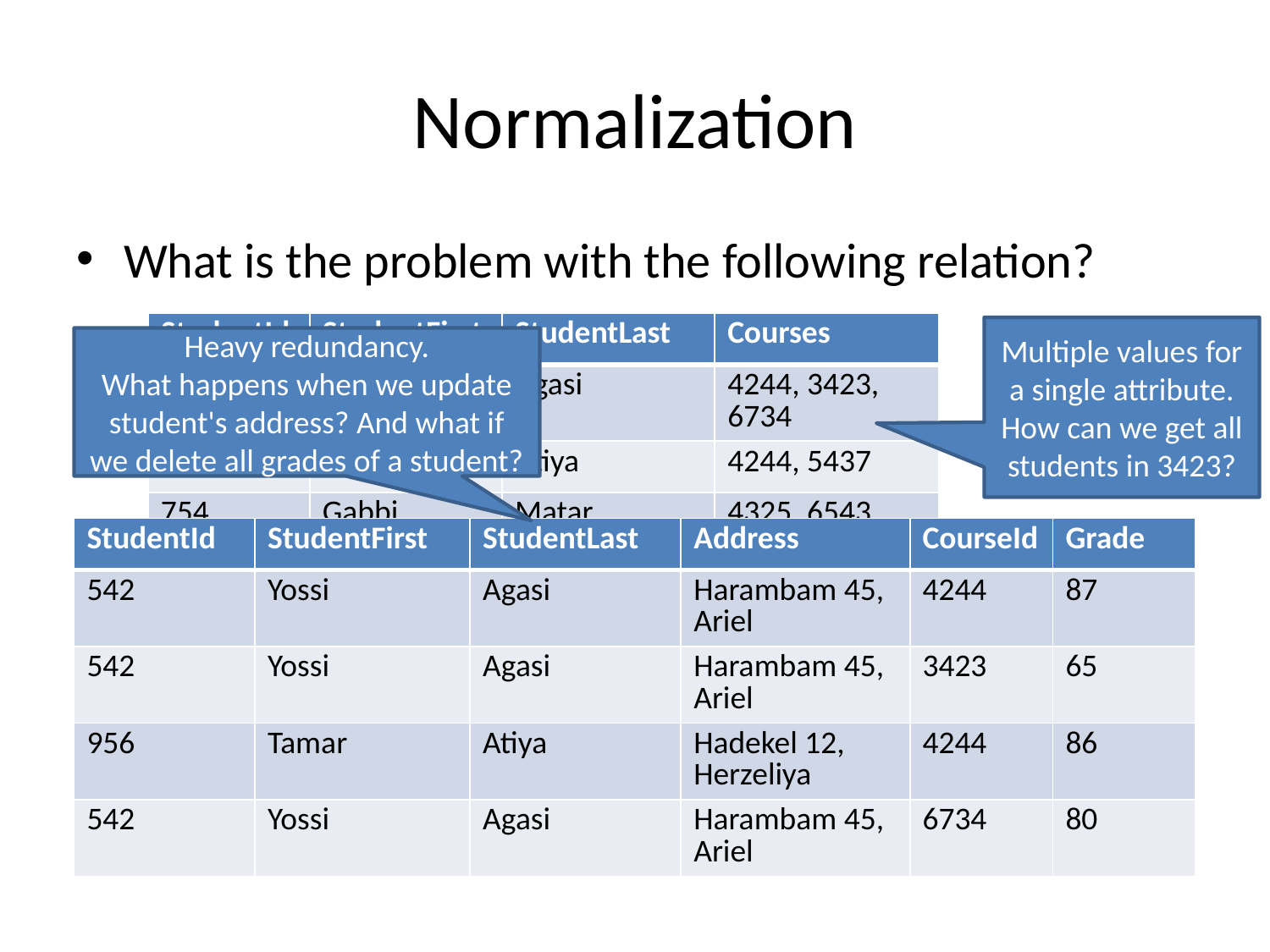

# Normalization
What is the problem with the following relation?

And with this one?
| StudentId | StudentFirst | StudentLast | Courses |
| --- | --- | --- | --- |
| 542 | Yossi | Agasi | 4244, 3423, 6734 |
| 956 | Tamar | Atiya | 4244, 5437 |
| 754 | Gabbi | Matar | 4325, 6543, 564 |
| 327 | Shay | Shalom | 5324 |
Multiple values for a single attribute. How can we get all students in 3423?
Heavy redundancy.
What happens when we update student's address? And what if we delete all grades of a student?
| StudentId | StudentFirst | StudentLast | Address | CourseId | Grade |
| --- | --- | --- | --- | --- | --- |
| 542 | Yossi | Agasi | Harambam 45, Ariel | 4244 | 87 |
| 542 | Yossi | Agasi | Harambam 45, Ariel | 3423 | 65 |
| 956 | Tamar | Atiya | Hadekel 12, Herzeliya | 4244 | 86 |
| 542 | Yossi | Agasi | Harambam 45, Ariel | 6734 | 80 |